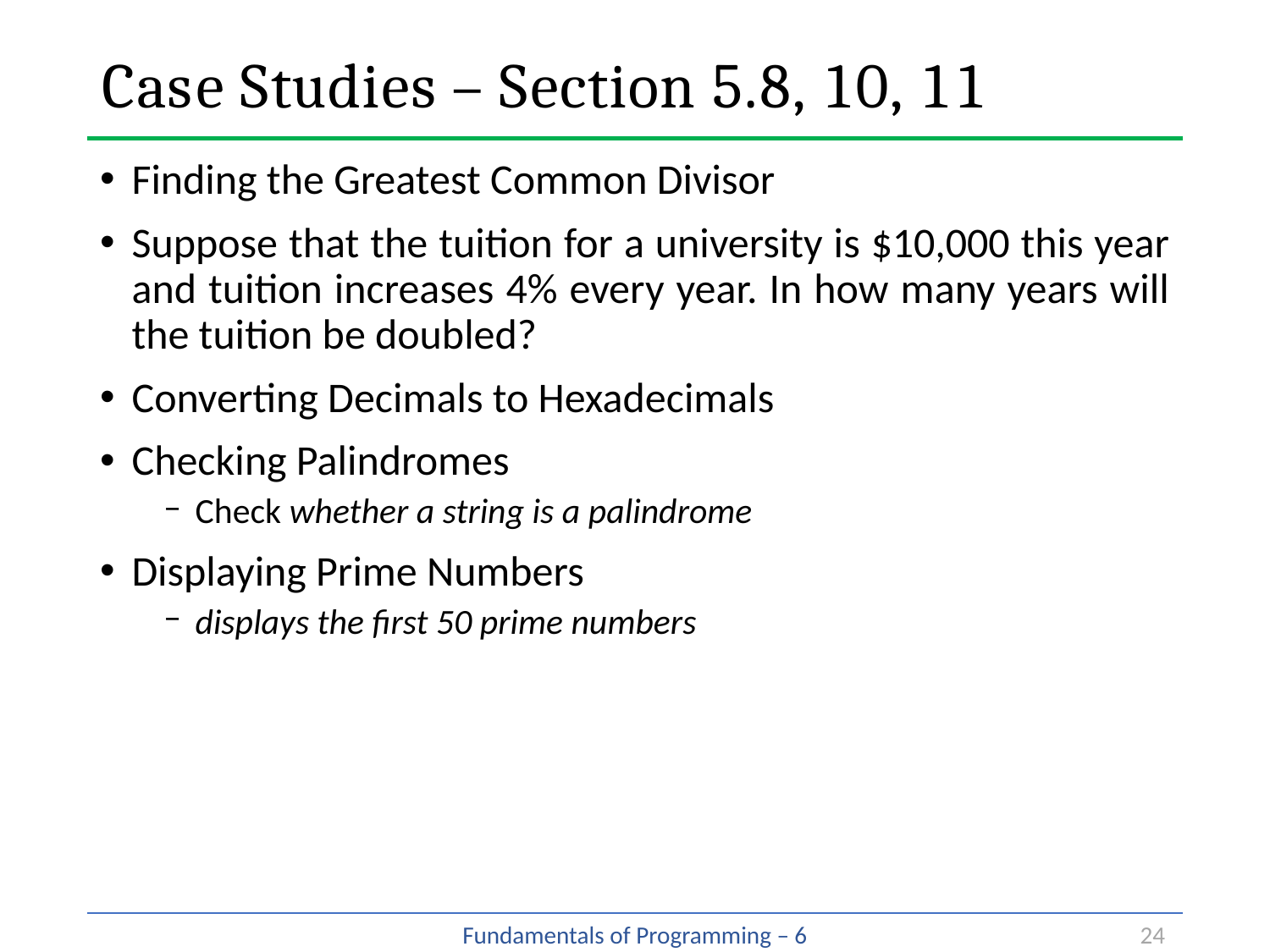

# Case Studies – Section 5.8, 10, 11
Finding the Greatest Common Divisor
Suppose that the tuition for a university is $10,000 this year and tuition increases 4% every year. In how many years will the tuition be doubled?
Converting Decimals to Hexadecimals
Checking Palindromes
Check whether a string is a palindrome
Displaying Prime Numbers
displays the first 50 prime numbers
24